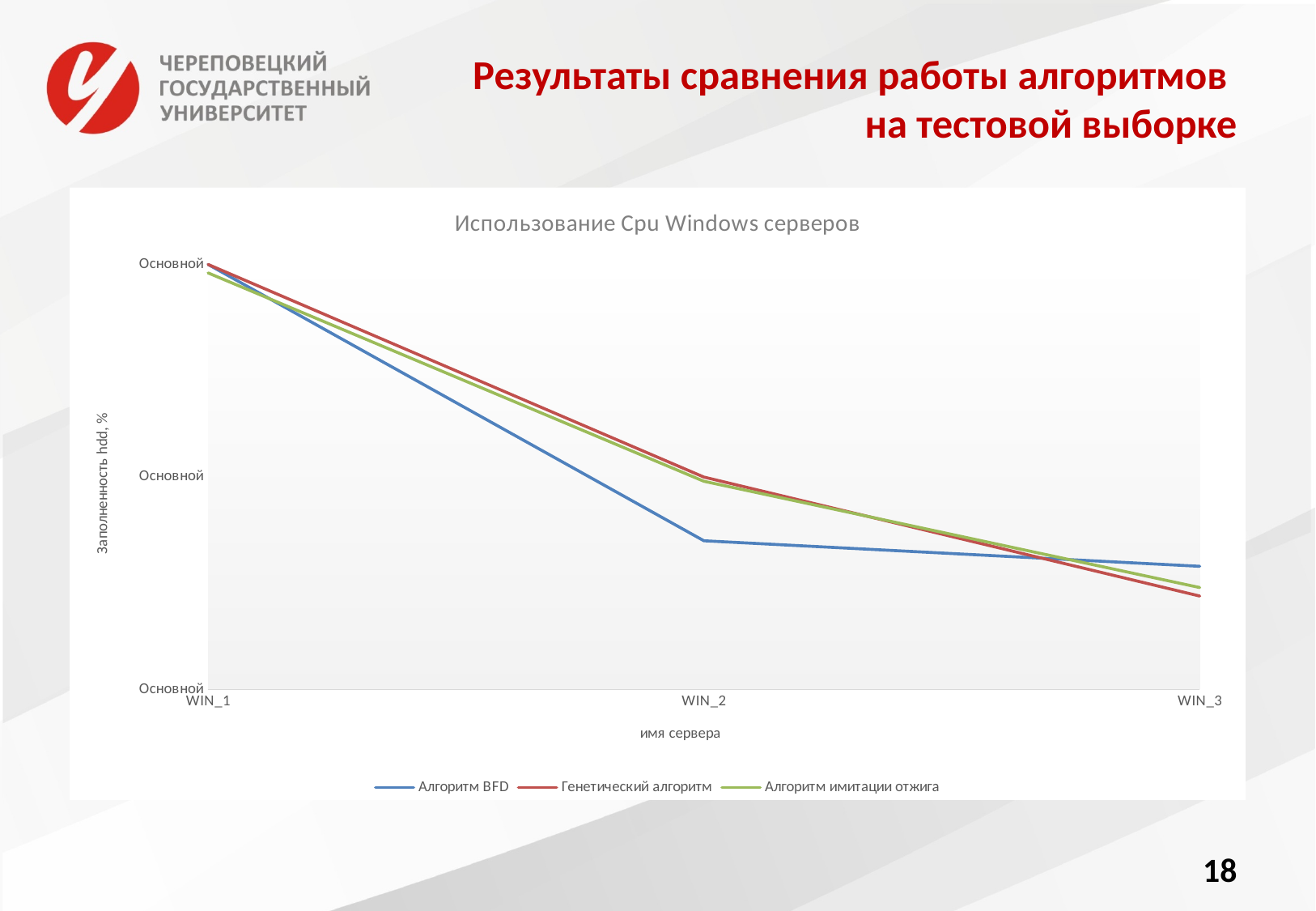

# Результаты сравнения работы алгоритмов на тестовой выборке

### Chart: Использование Cpu Windows серверов

| Category |  |  | Алгоритм имитации отжига |
|---|---|---|---|
| WIN_1 | 100.0 | 100.0 | 98.0 |
| WIN_2 | 35.0 | 50.0 | 49.0 |
| WIN_3 | 29.0 | 22.0 | 24.0 |
18